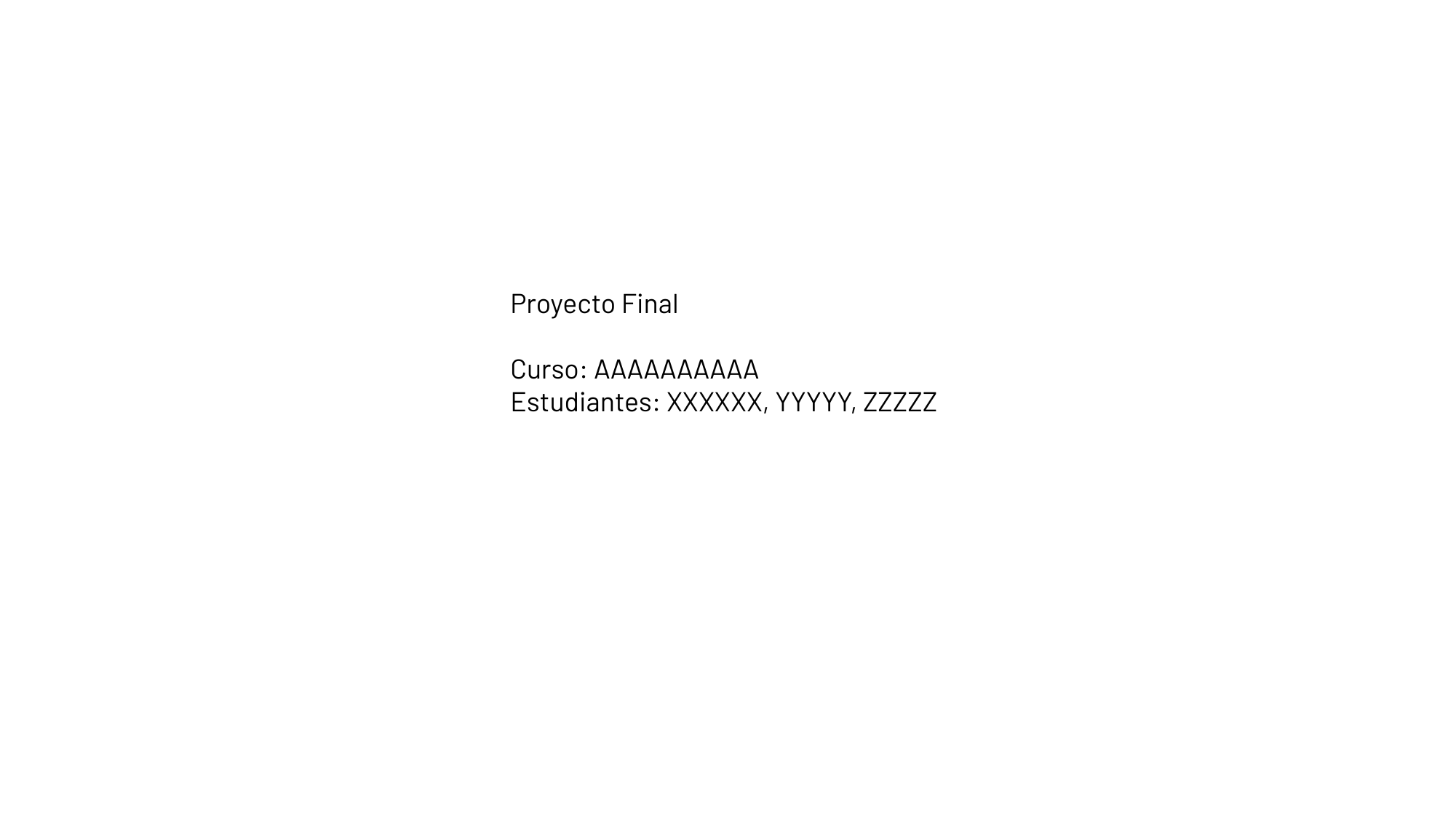

Proyecto Final

Curso: AAAAAAAAAA
Estudiantes: XXXXXX, YYYYY, ZZZZZ